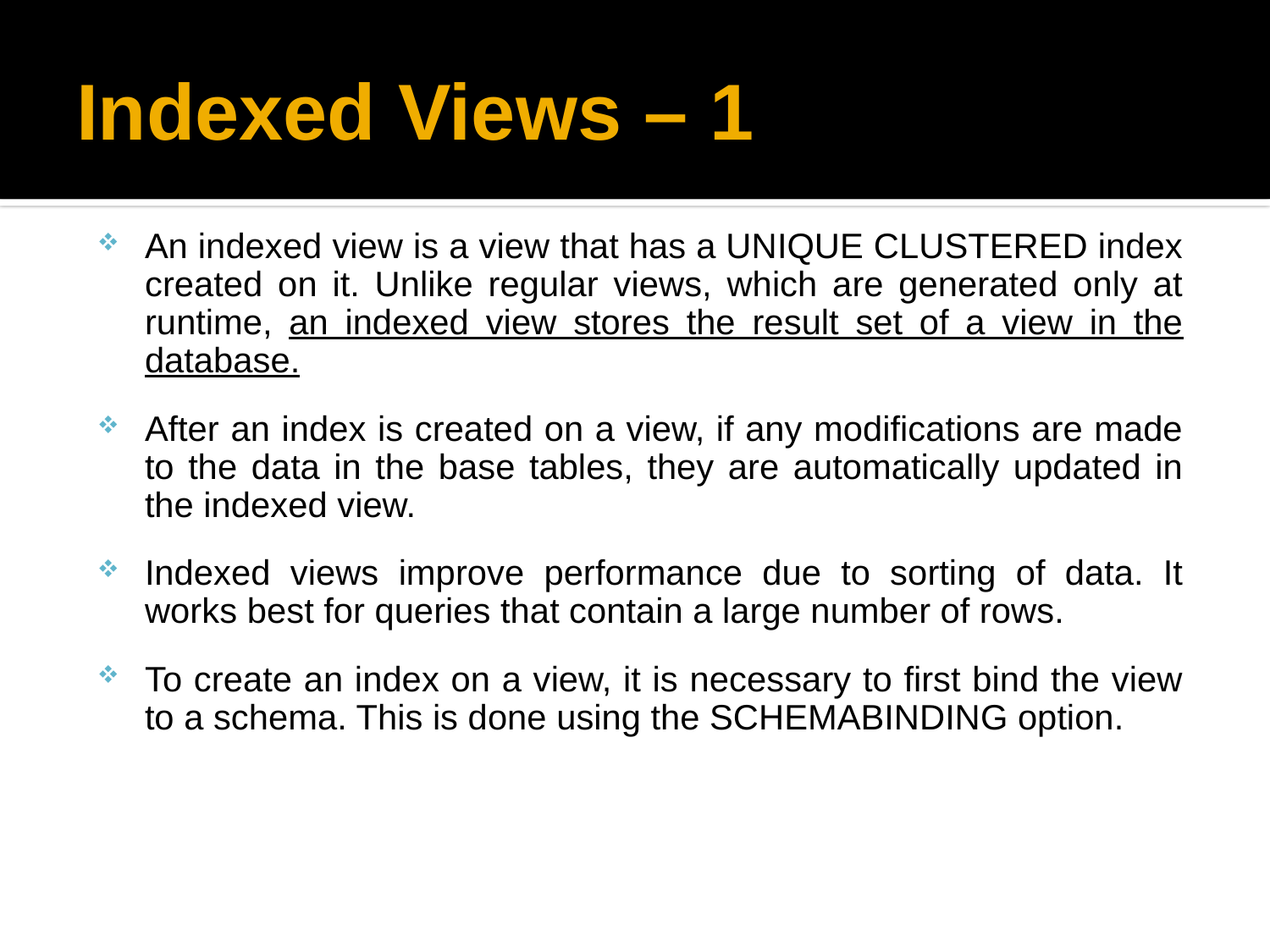

# Indexed Views – 1
An indexed view is a view that has a UNIQUE CLUSTERED index created on it. Unlike regular views, which are generated only at runtime, an indexed view stores the result set of a view in the database.
After an index is created on a view, if any modifications are made to the data in the base tables, they are automatically updated in the indexed view.
Indexed views improve performance due to sorting of data. It works best for queries that contain a large number of rows.
To create an index on a view, it is necessary to first bind the view to a schema. This is done using the SCHEMABINDING option.